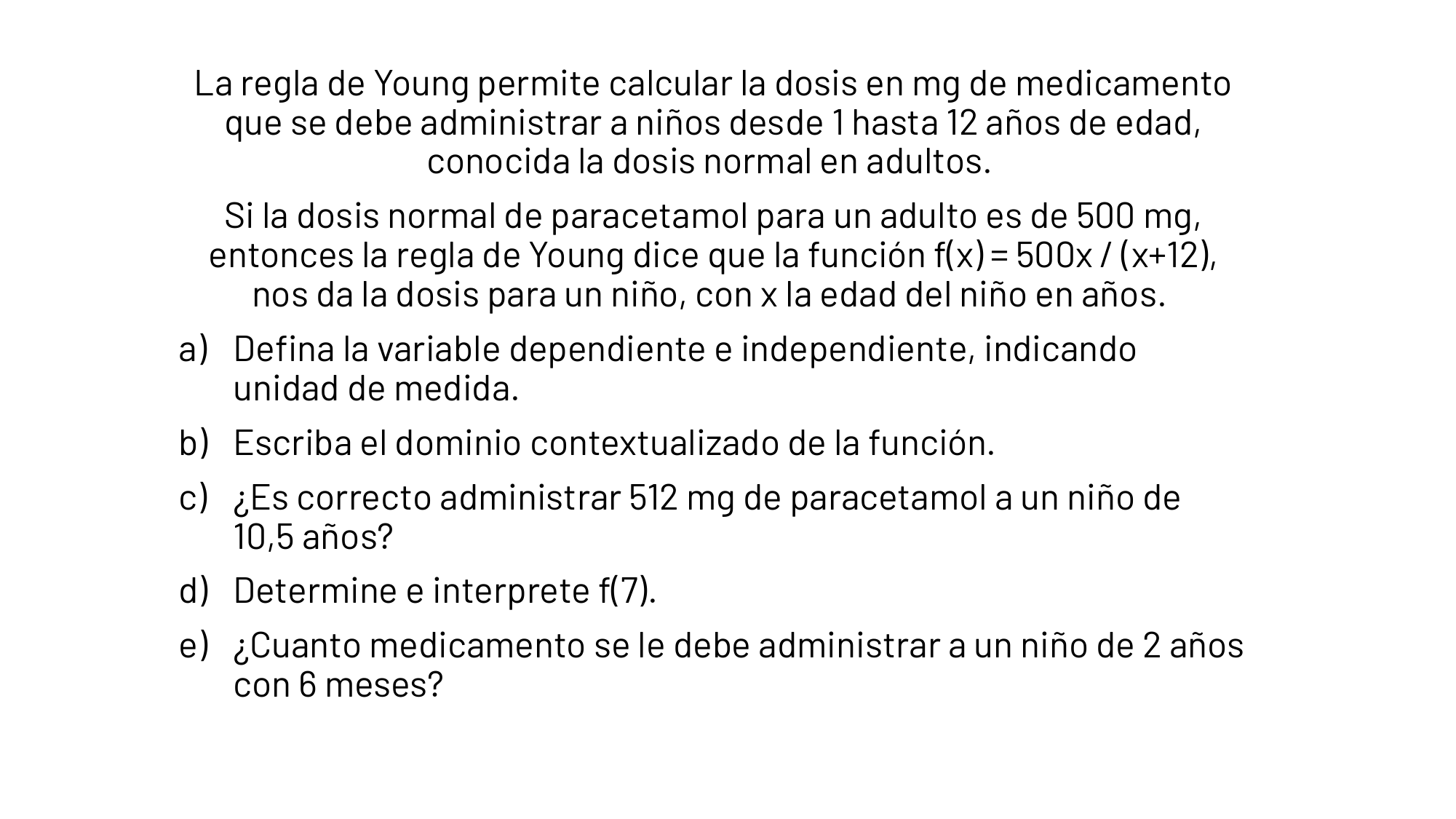

La regla de Young permite calcular la dosis en mg de medicamento que se debe administrar a niños desde 1 hasta 12 años de edad, conocida la dosis normal en adultos.
Si la dosis normal de paracetamol para un adulto es de 500 mg, entonces la regla de Young dice que la función f(x) = 500x / (x+12), nos da la dosis para un niño, con x la edad del niño en años.
Defina la variable dependiente e independiente, indicando unidad de medida.
Escriba el dominio contextualizado de la función.
¿Es correcto administrar 512 mg de paracetamol a un niño de 10,5 años?
Determine e interprete f(7).
¿Cuanto medicamento se le debe administrar a un niño de 2 años con 6 meses?